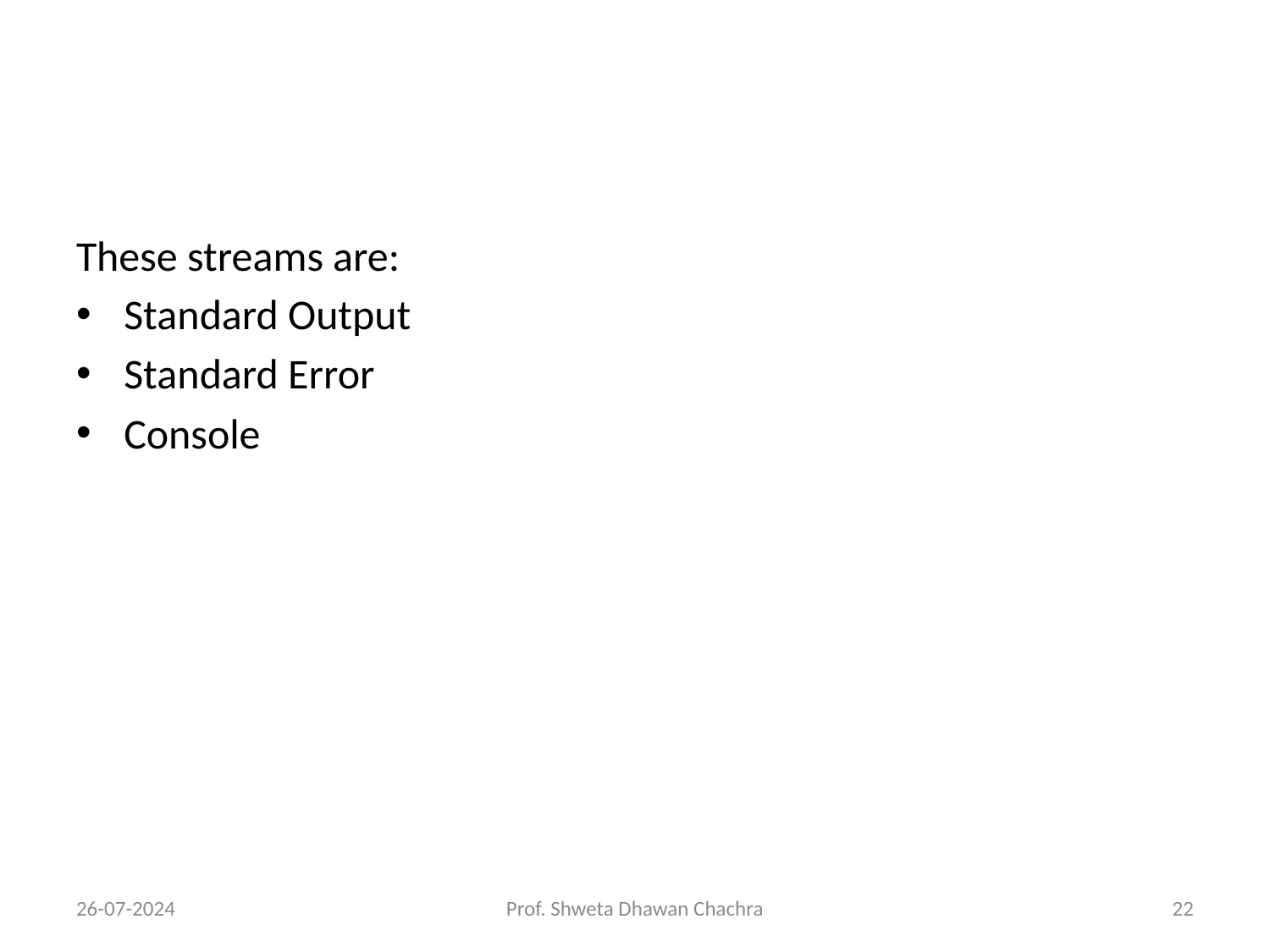

#
These streams are:
Standard Output
Standard Error
Console
26-07-2024
Prof. Shweta Dhawan Chachra
22